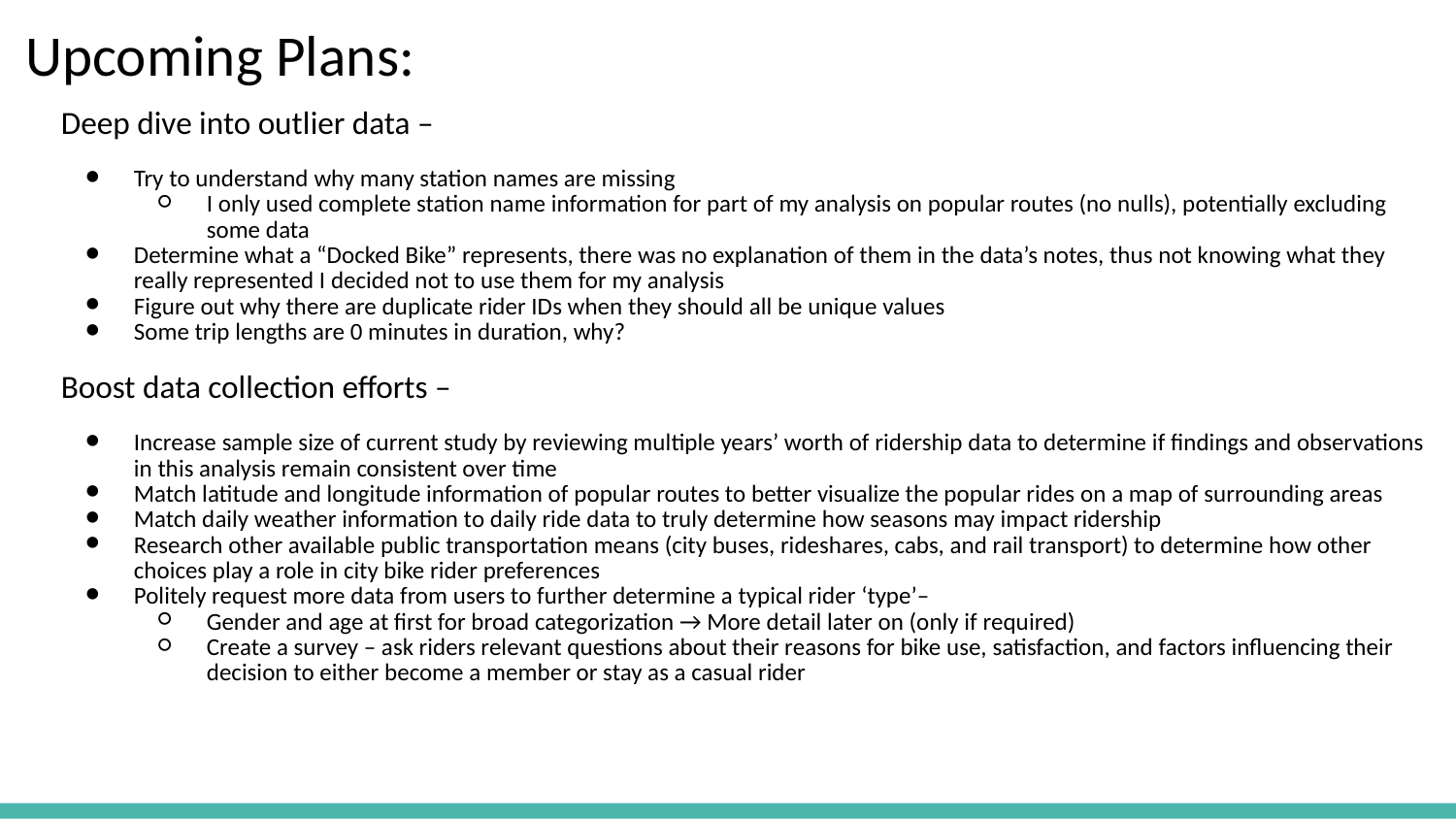

# Upcoming Plans:

Deep dive into outlier data –

Try to understand why many station names are missing
I only used complete station name information for part of my analysis on popular routes (no nulls), potentially excluding some data
Determine what a “Docked Bike” represents, there was no explanation of them in the data’s notes, thus not knowing what they really represented I decided not to use them for my analysis
Figure out why there are duplicate rider IDs when they should all be unique values
Some trip lengths are 0 minutes in duration, why?

Boost data collection efforts –

Increase sample size of current study by reviewing multiple years’ worth of ridership data to determine if findings and observations in this analysis remain consistent over time
Match latitude and longitude information of popular routes to better visualize the popular rides on a map of surrounding areas
Match daily weather information to daily ride data to truly determine how seasons may impact ridership
Research other available public transportation means (city buses, rideshares, cabs, and rail transport) to determine how other choices play a role in city bike rider preferences
Politely request more data from users to further determine a typical rider ‘type’–
Gender and age at first for broad categorization → More detail later on (only if required)
Create a survey – ask riders relevant questions about their reasons for bike use, satisfaction, and factors influencing their decision to either become a member or stay as a casual rider